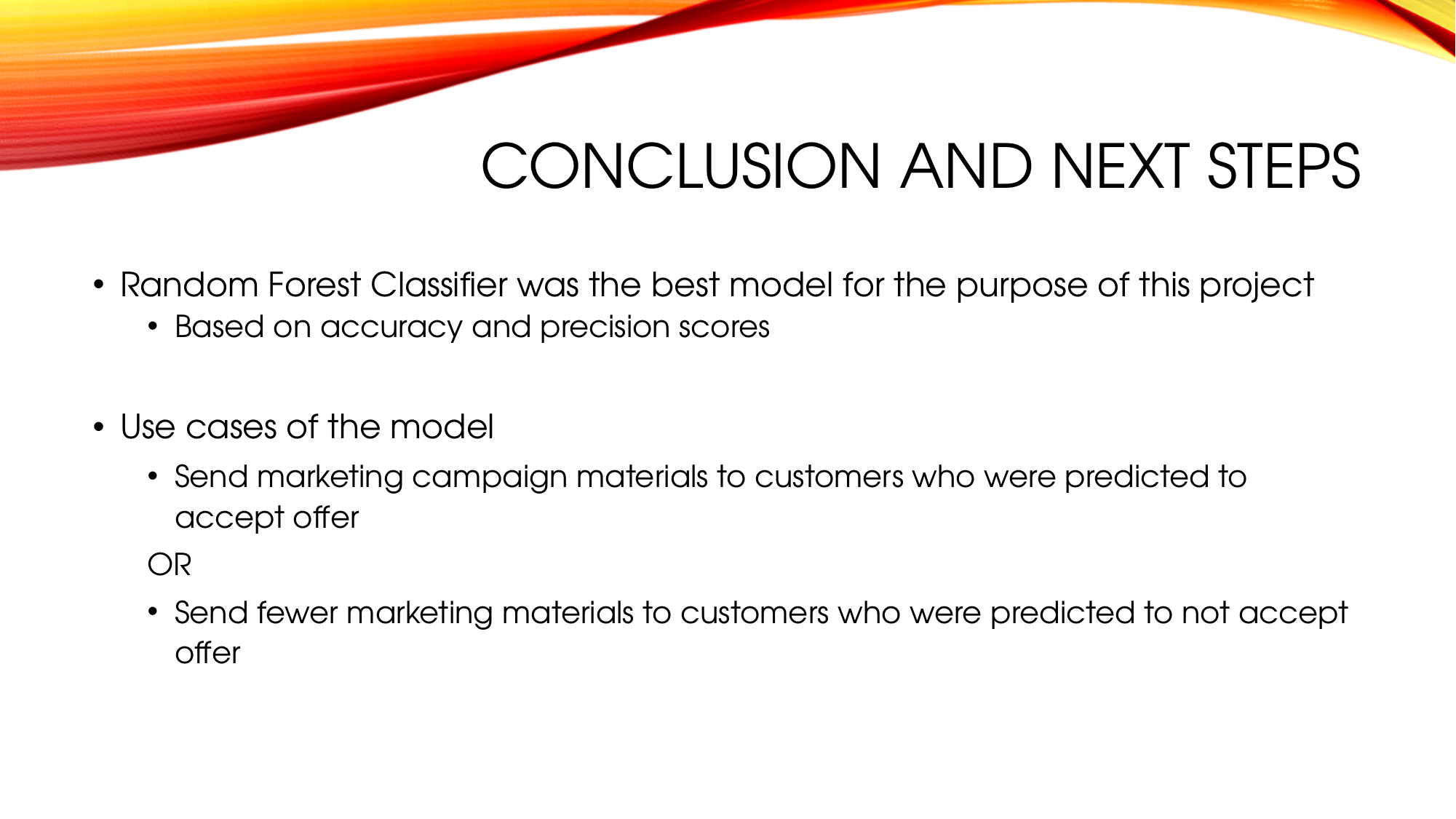

# Conclusion and next steps
Random Forest Classifier was the best model for the purpose of this project
Based on accuracy and precision scores

Use cases of the model
Send marketing campaign materials to customers who were predicted to accept offer
OR
Send fewer marketing materials to customers who were predicted to not accept offer